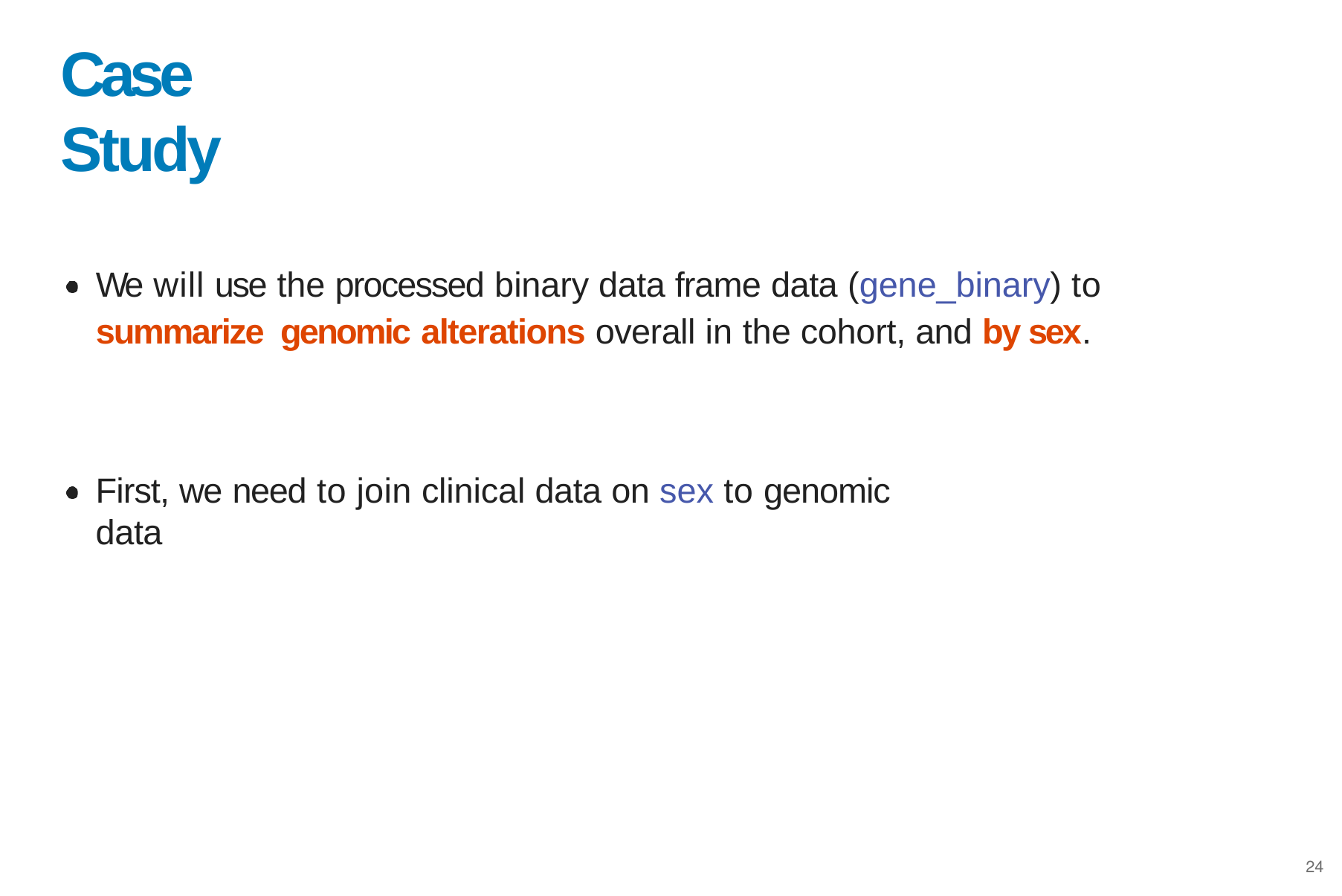

# Case Study
We will use the processed binary data frame data (gene_binary) to summarize  genomic alterations overall in the cohort, and by sex.

First, we need to join clinical data on sex to genomic data

24